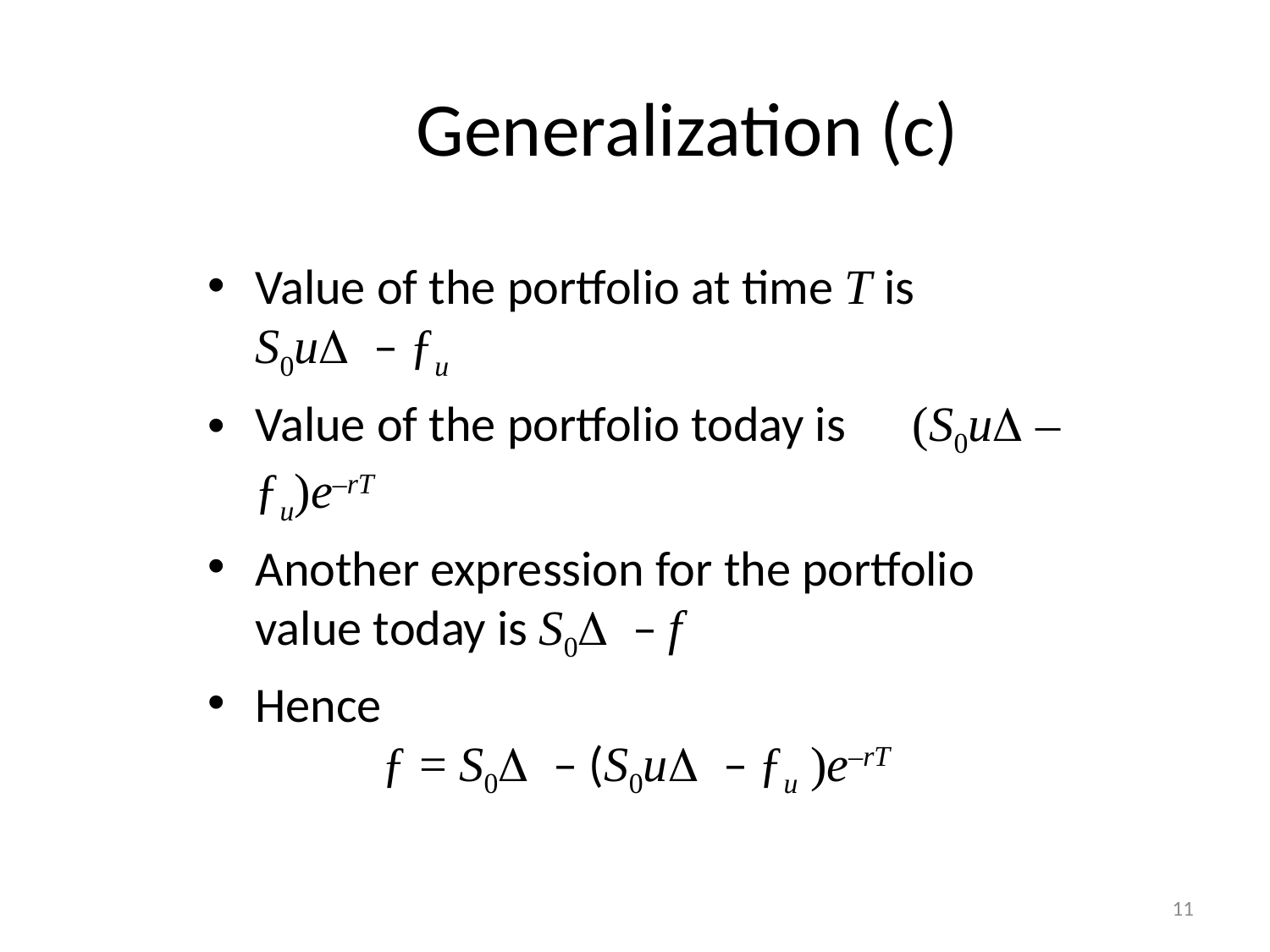

# Generalization (c)
Value of the portfolio at time T is 	S0uΔ – ƒu
Value of the portfolio today is 	  (S0uΔ – ƒu)e–rT
Another expression for the portfolio value today is S0Δ – f
Hence 						ƒ = S0Δ – (S0uΔ – ƒu )e–rT

11